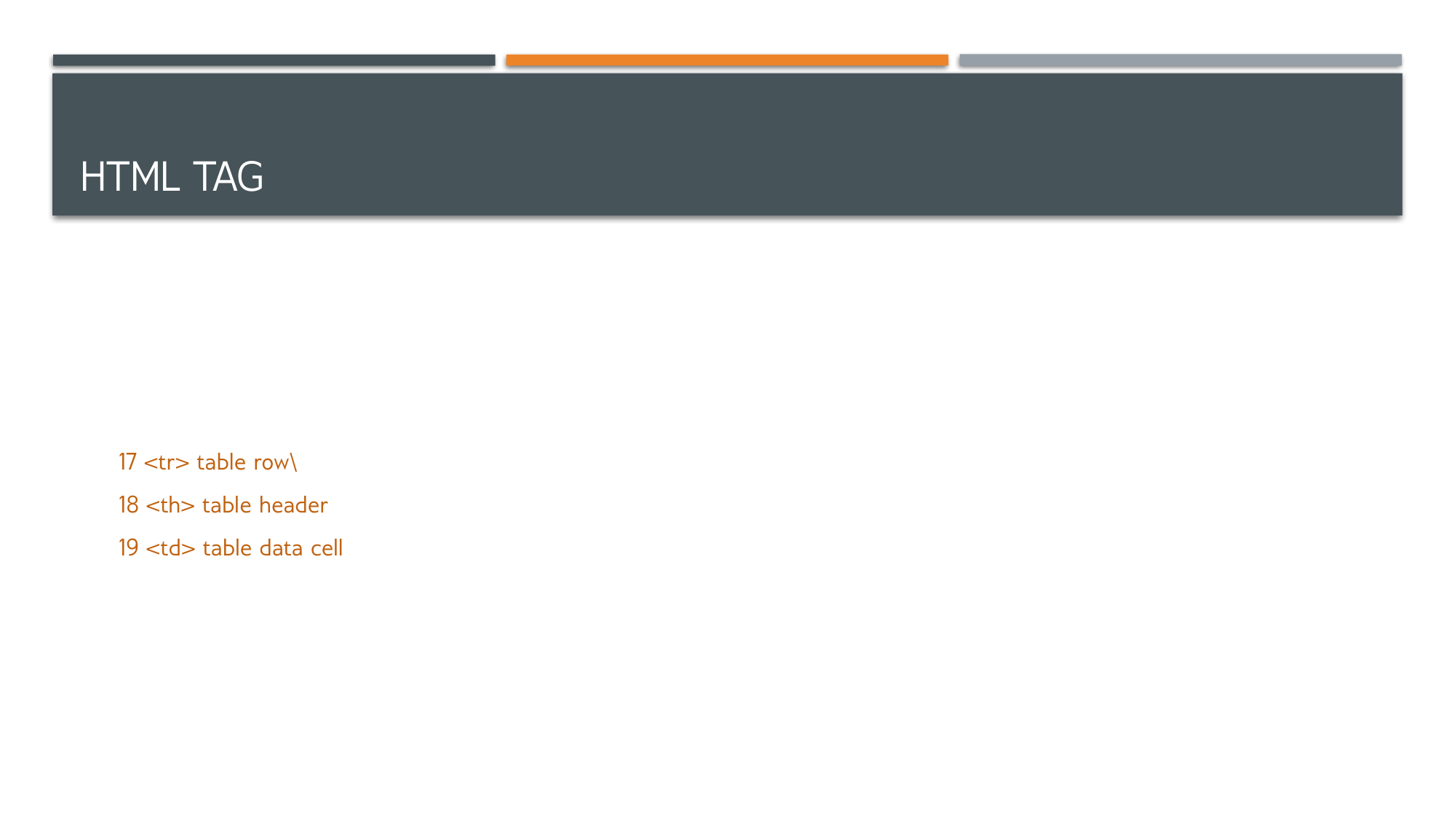

# Html tag

17 <tr> table row\
18 <th> table header
19 <td> table data cell